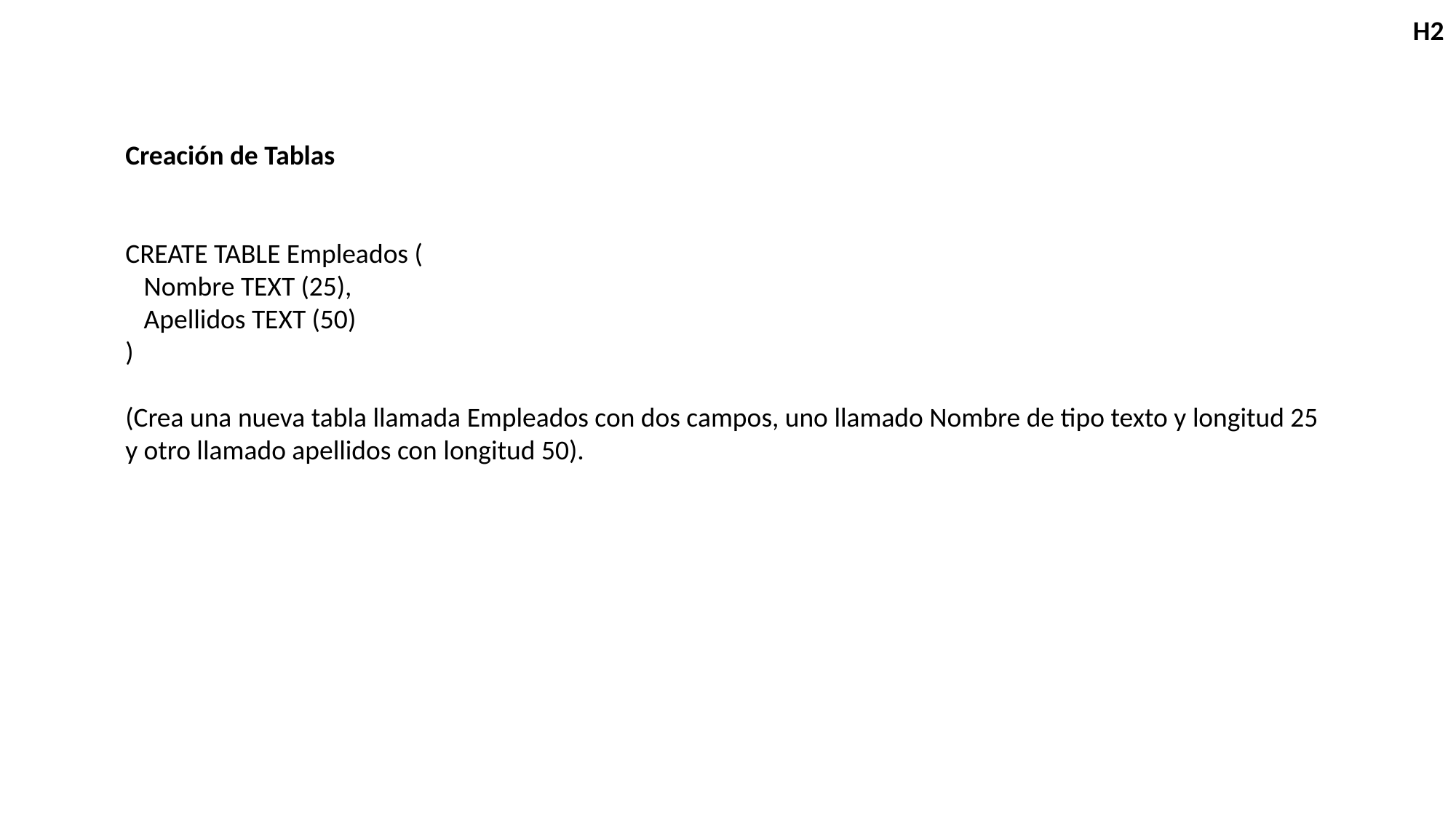

H2
Creación de Tablas
CREATE TABLE Empleados (
   Nombre TEXT (25),
   Apellidos TEXT (50)
)

(Crea una nueva tabla llamada Empleados con dos campos, uno llamado Nombre de tipo texto y longitud 25 y otro llamado apellidos con longitud 50).